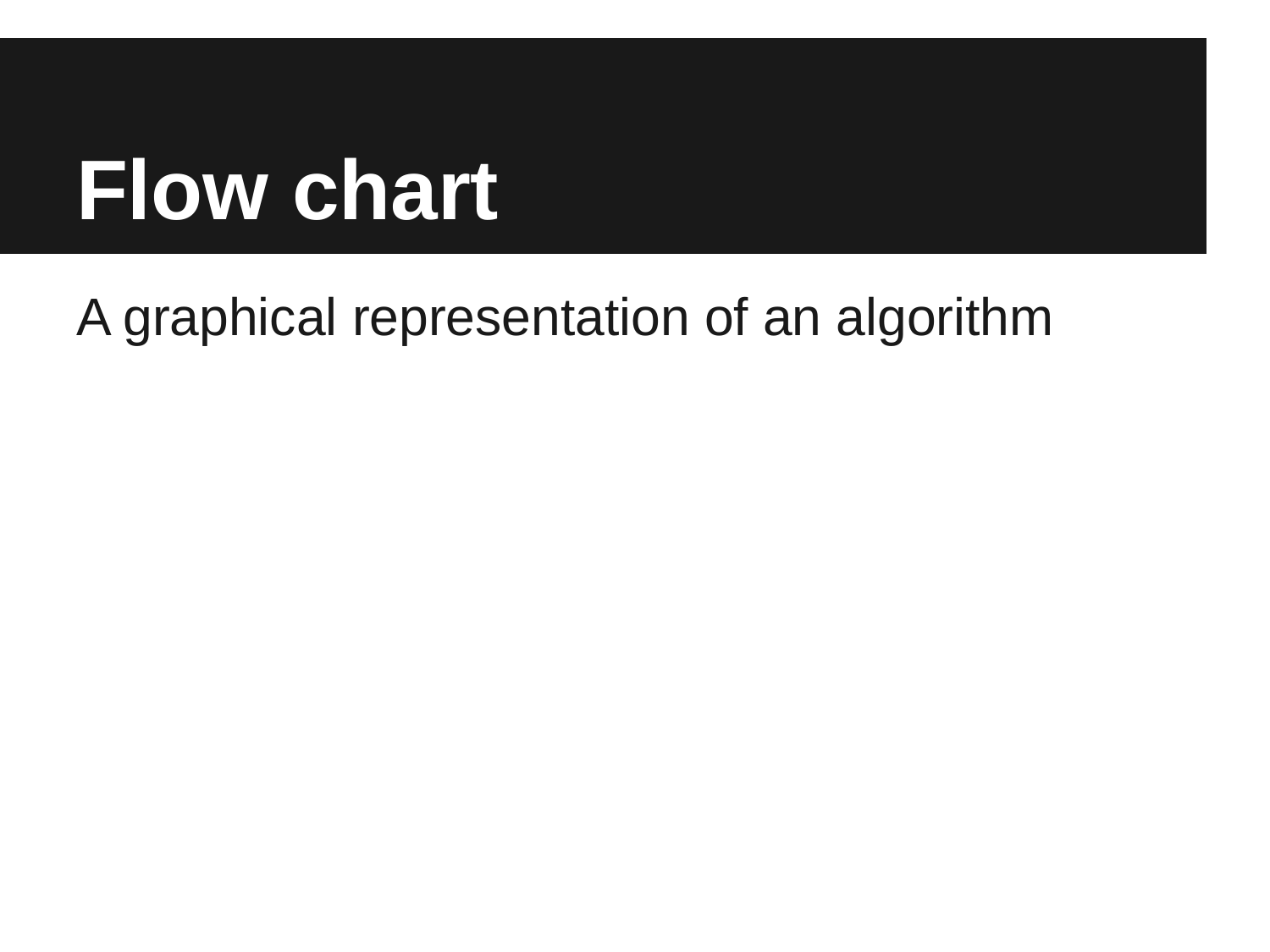

# Flow chart
A graphical representation of an algorithm